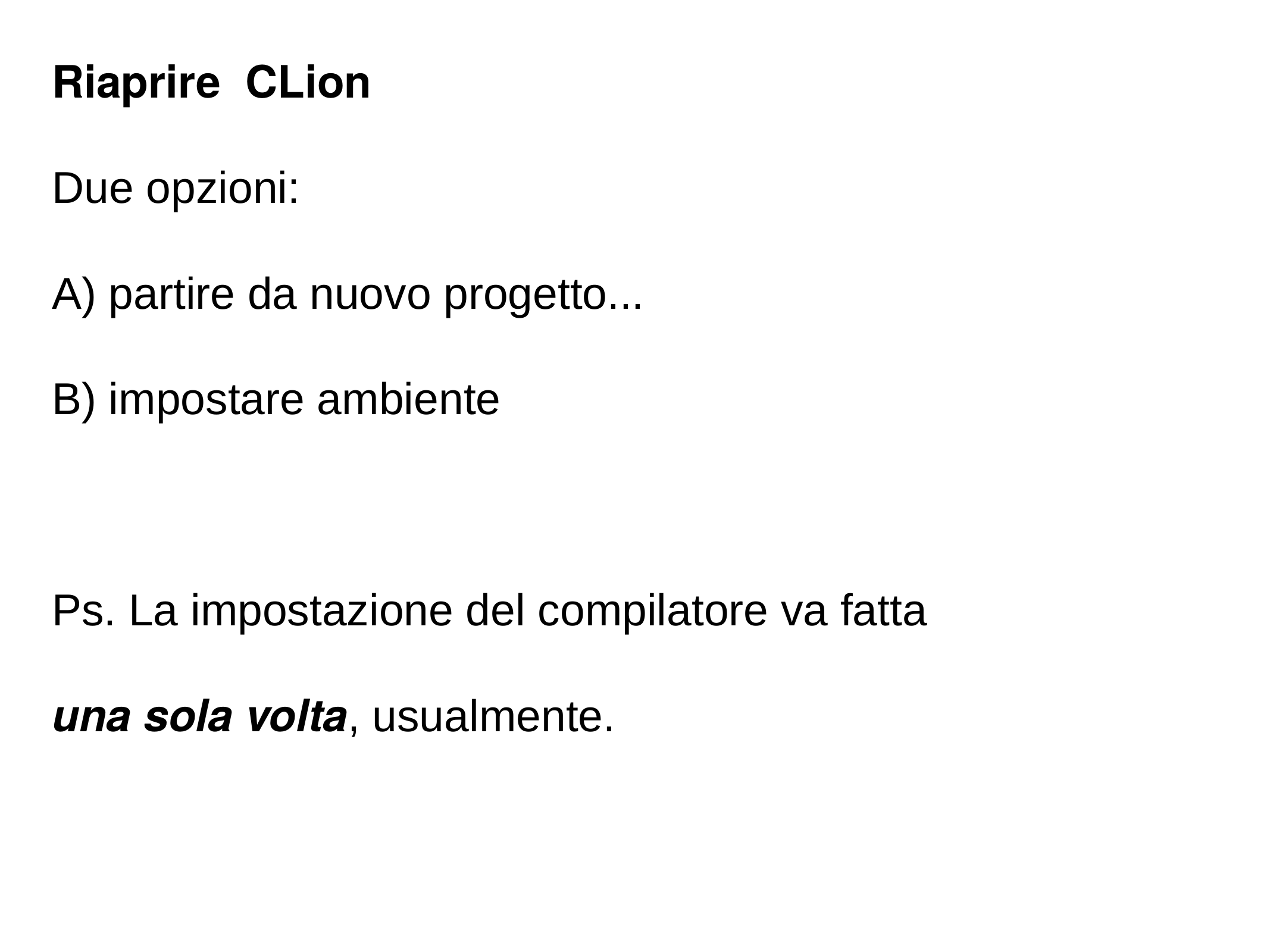

Riaprire  CLion
Due opzioni:
A) partire da nuovo progetto...
B) impostare ambiente

Ps. La impostazione del compilatore va fatta
una sola volta, usualmente.